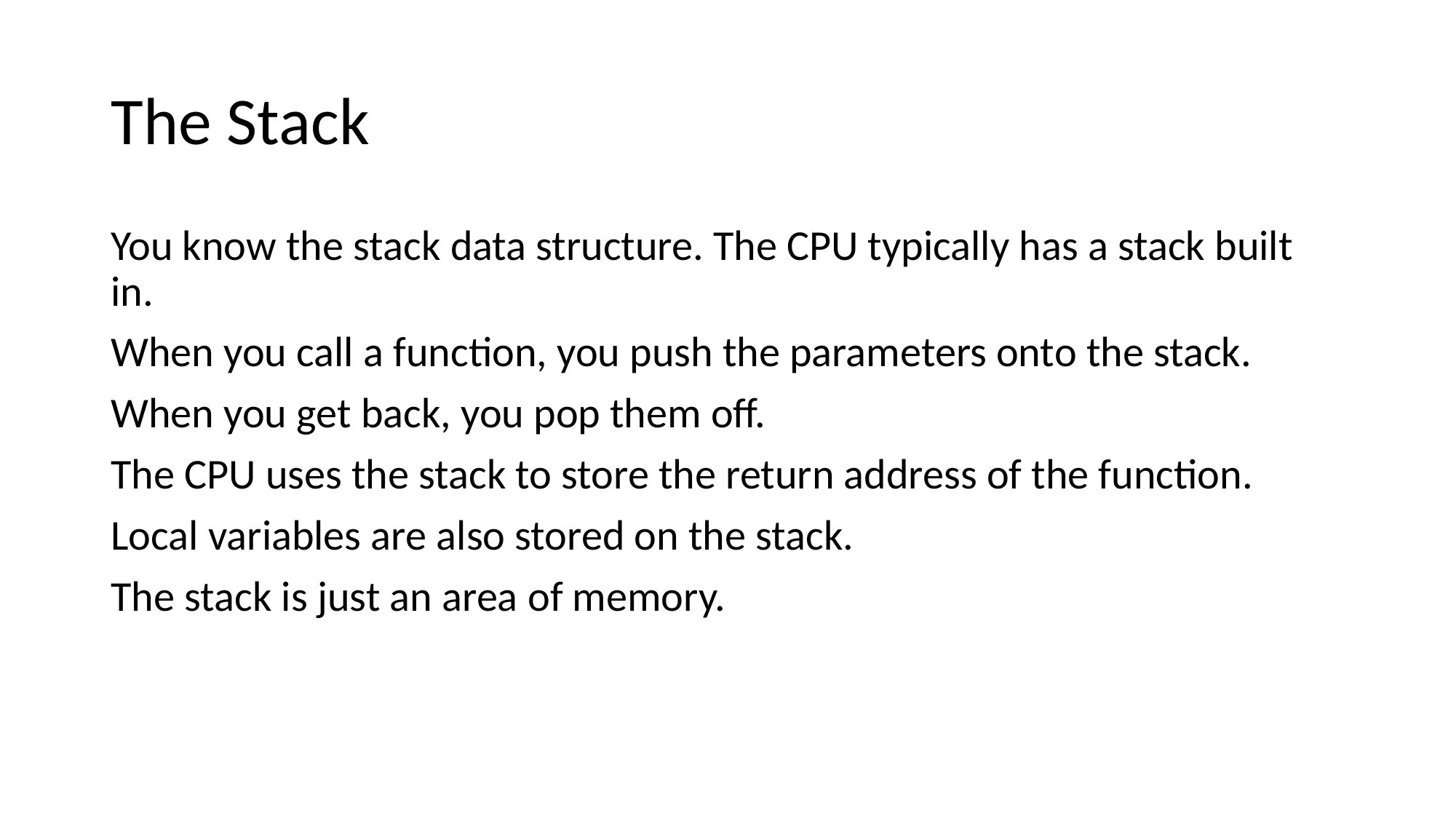

# The Stack
You know the stack data structure. The CPU typically has a stack built in.
When you call a function, you push the parameters onto the stack.
When you get back, you pop them off.
The CPU uses the stack to store the return address of the function.
Local variables are also stored on the stack.
The stack is just an area of memory.